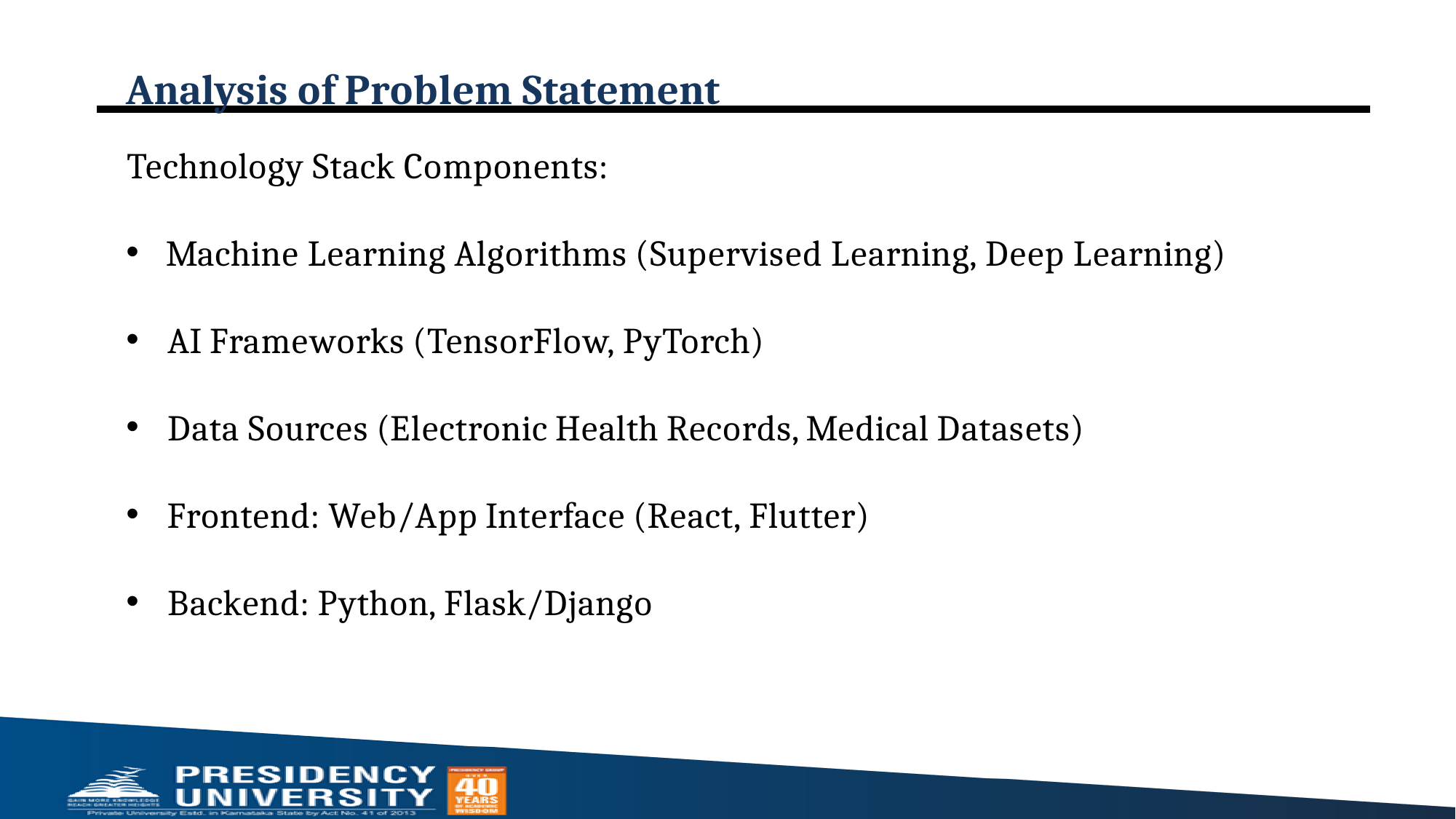

# Analysis of Problem Statement
Technology Stack Components:

Machine Learning Algorithms (Supervised Learning, Deep Learning)

AI Frameworks (TensorFlow, PyTorch)

Data Sources (Electronic Health Records, Medical Datasets)

Frontend: Web/App Interface (React, Flutter)

Backend: Python, Flask/Django